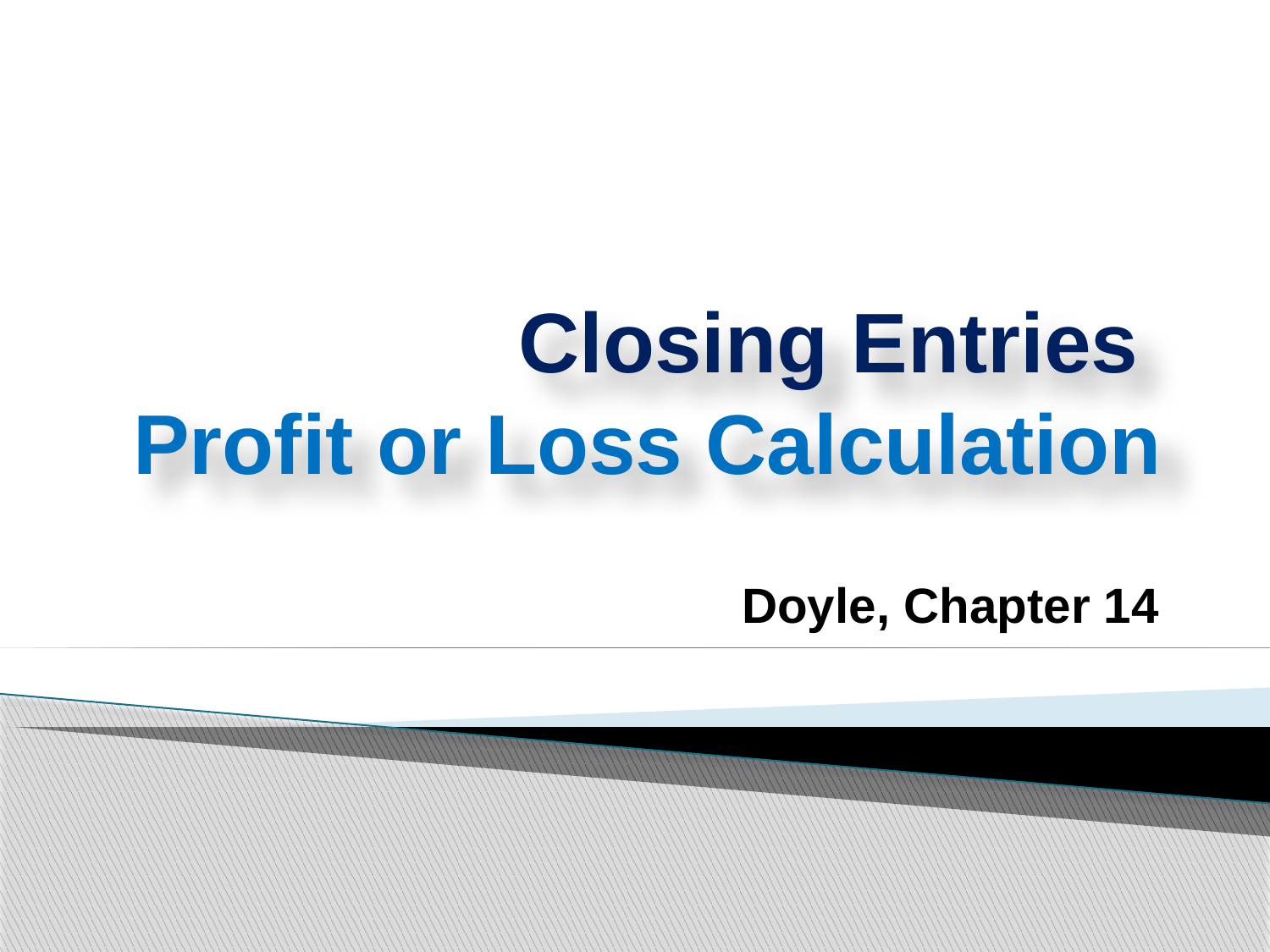

# Closing Entries Profit or Loss Calculation

Doyle, Chapter 14